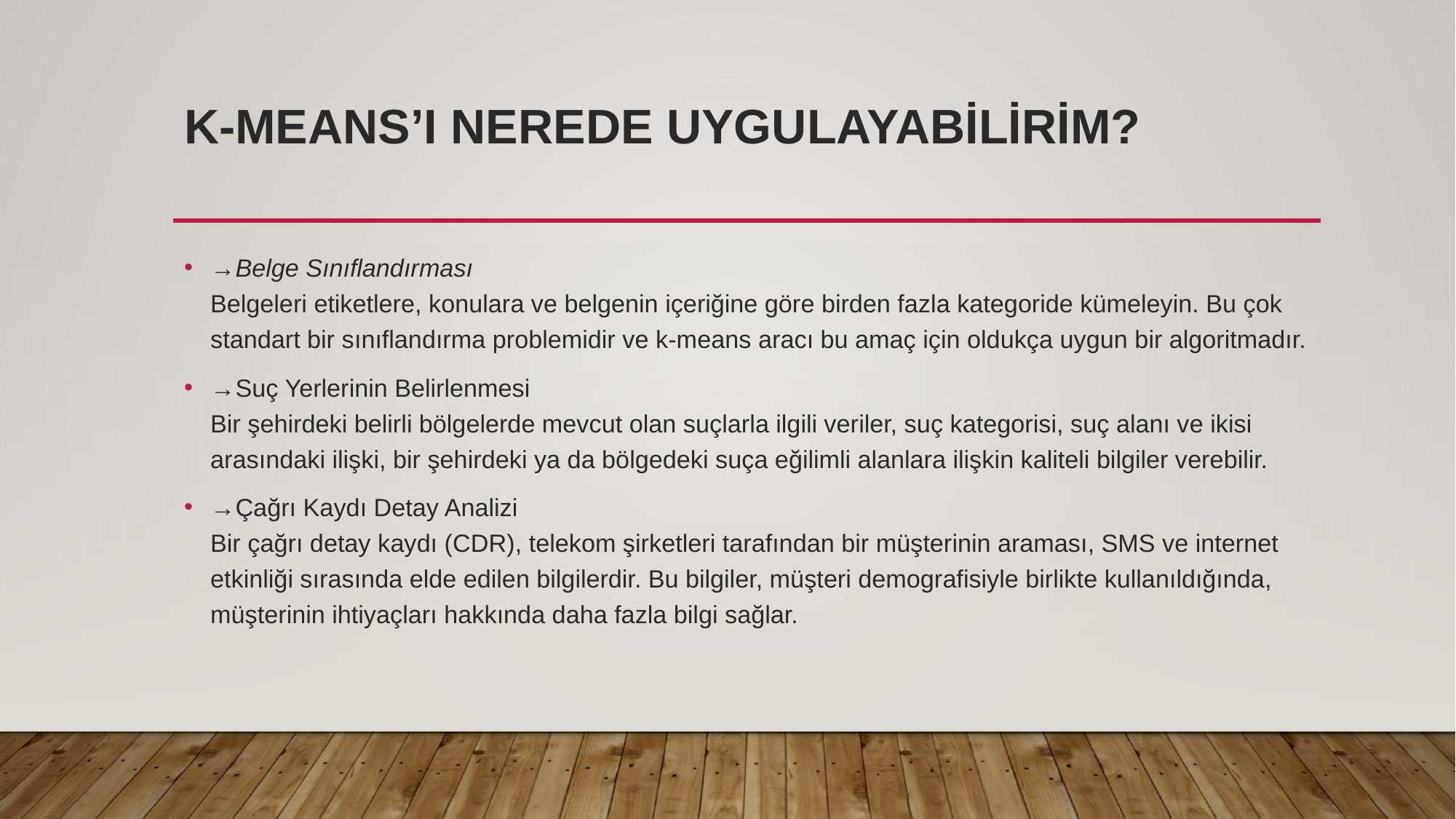

# K-Means’ı Nerede Uygulayabilirim?
→Belge Sınıflandırması
Belgeleri etiketlere, konulara ve belgenin içeriğine göre birden fazla kategoride kümeleyin. Bu çok standart bir sınıflandırma problemidir ve k-means aracı bu amaç için oldukça uygun bir algoritmadır.
→Suç Yerlerinin Belirlenmesi
Bir şehirdeki belirli bölgelerde mevcut olan suçlarla ilgili veriler, suç kategorisi, suç alanı ve ikisi arasındaki ilişki, bir şehirdeki ya da bölgedeki suça eğilimli alanlara ilişkin kaliteli bilgiler verebilir.
→Çağrı Kaydı Detay Analizi
Bir çağrı detay kaydı (CDR), telekom şirketleri tarafından bir müşterinin araması, SMS ve internet etkinliği sırasında elde edilen bilgilerdir. Bu bilgiler, müşteri demografisiyle birlikte kullanıldığında, müşterinin ihtiyaçları hakkında daha fazla bilgi sağlar.